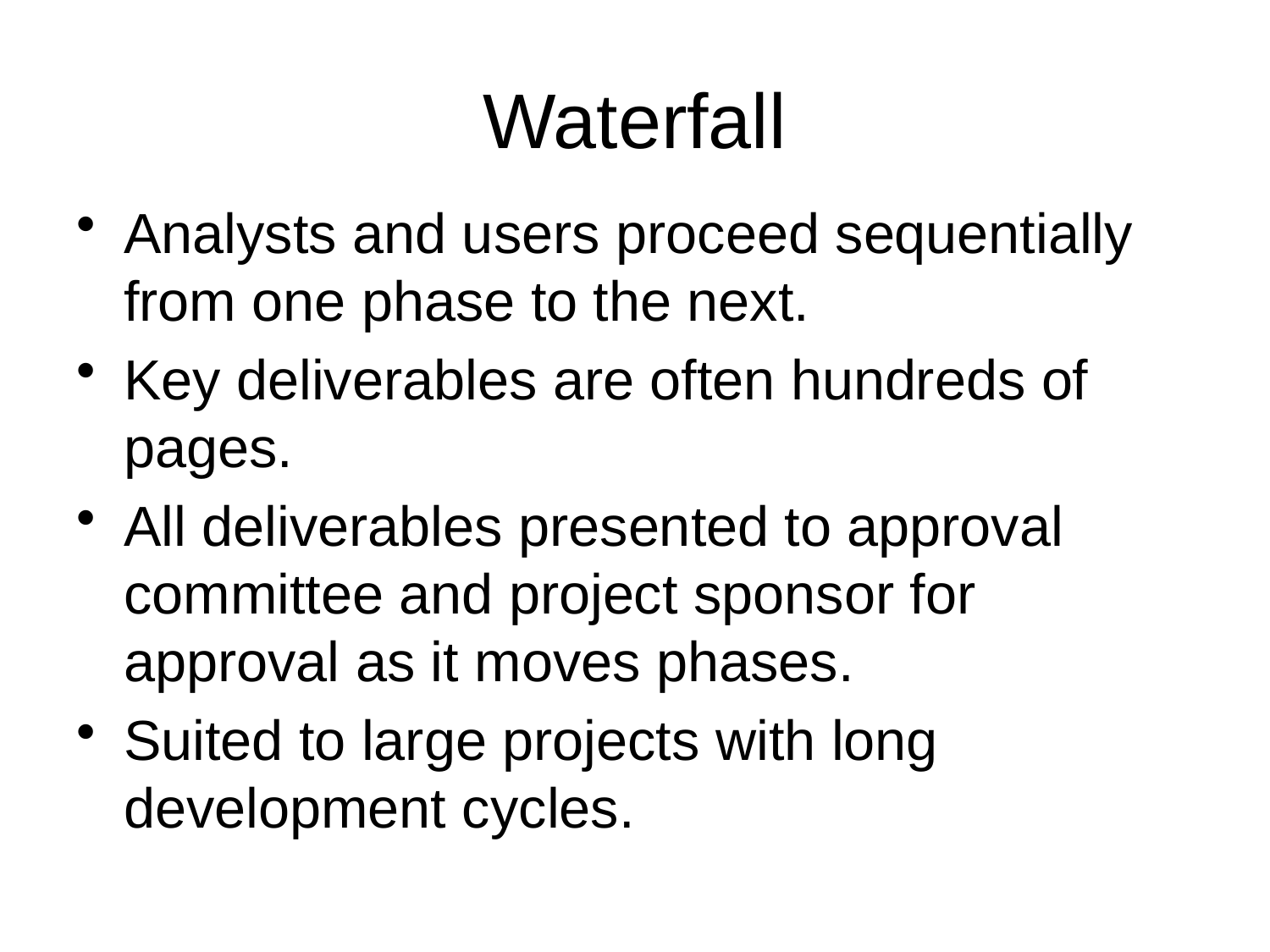

# Waterfall
Analysts and users proceed sequentially from one phase to the next.
Key deliverables are often hundreds of pages.
All deliverables presented to approval committee and project sponsor for approval as it moves phases.
Suited to large projects with long development cycles.